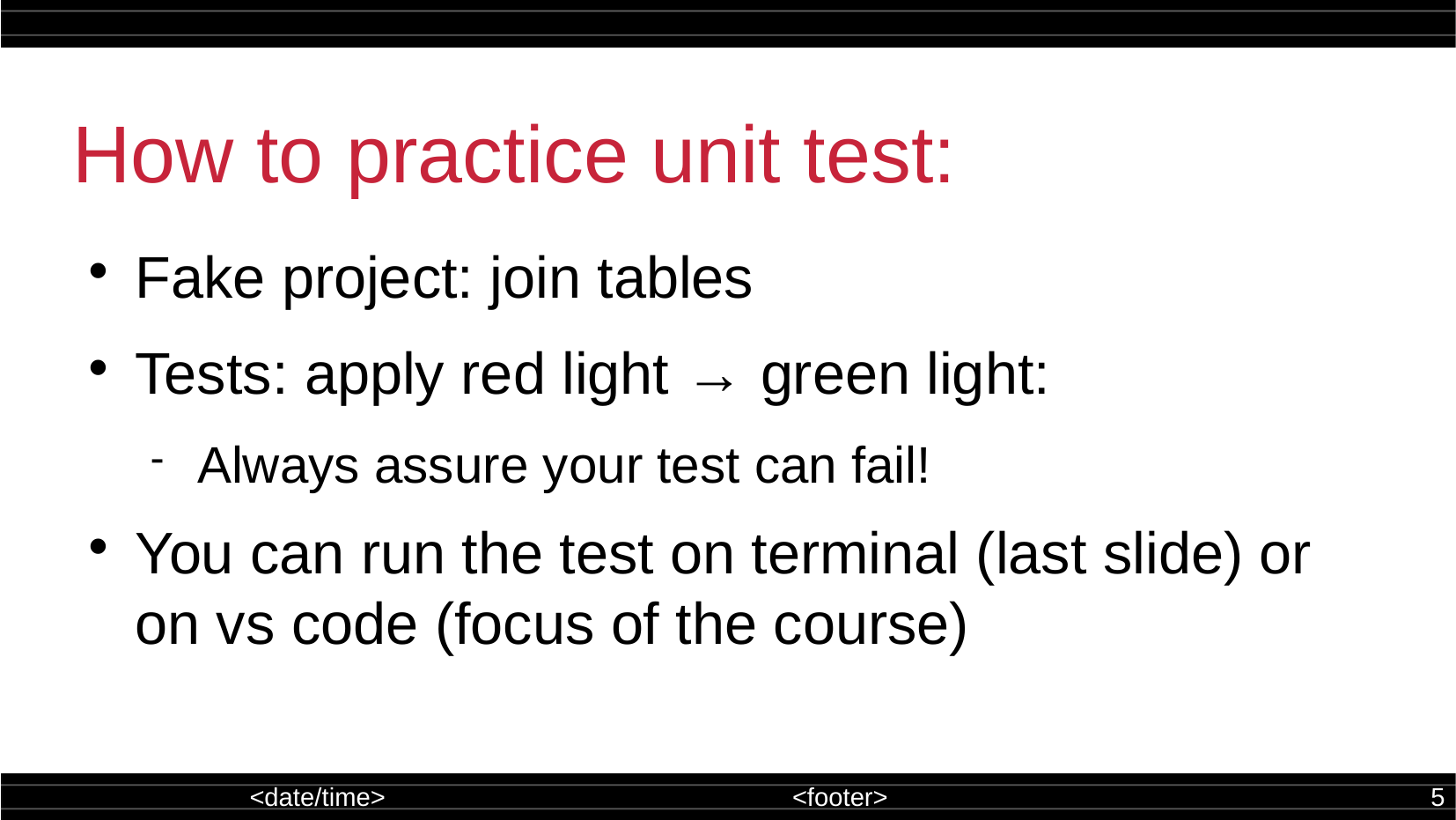

How to practice unit test:
Fake project: join tables
Tests: apply red light → green light:
Always assure your test can fail!
You can run the test on terminal (last slide) or on vs code (focus of the course)